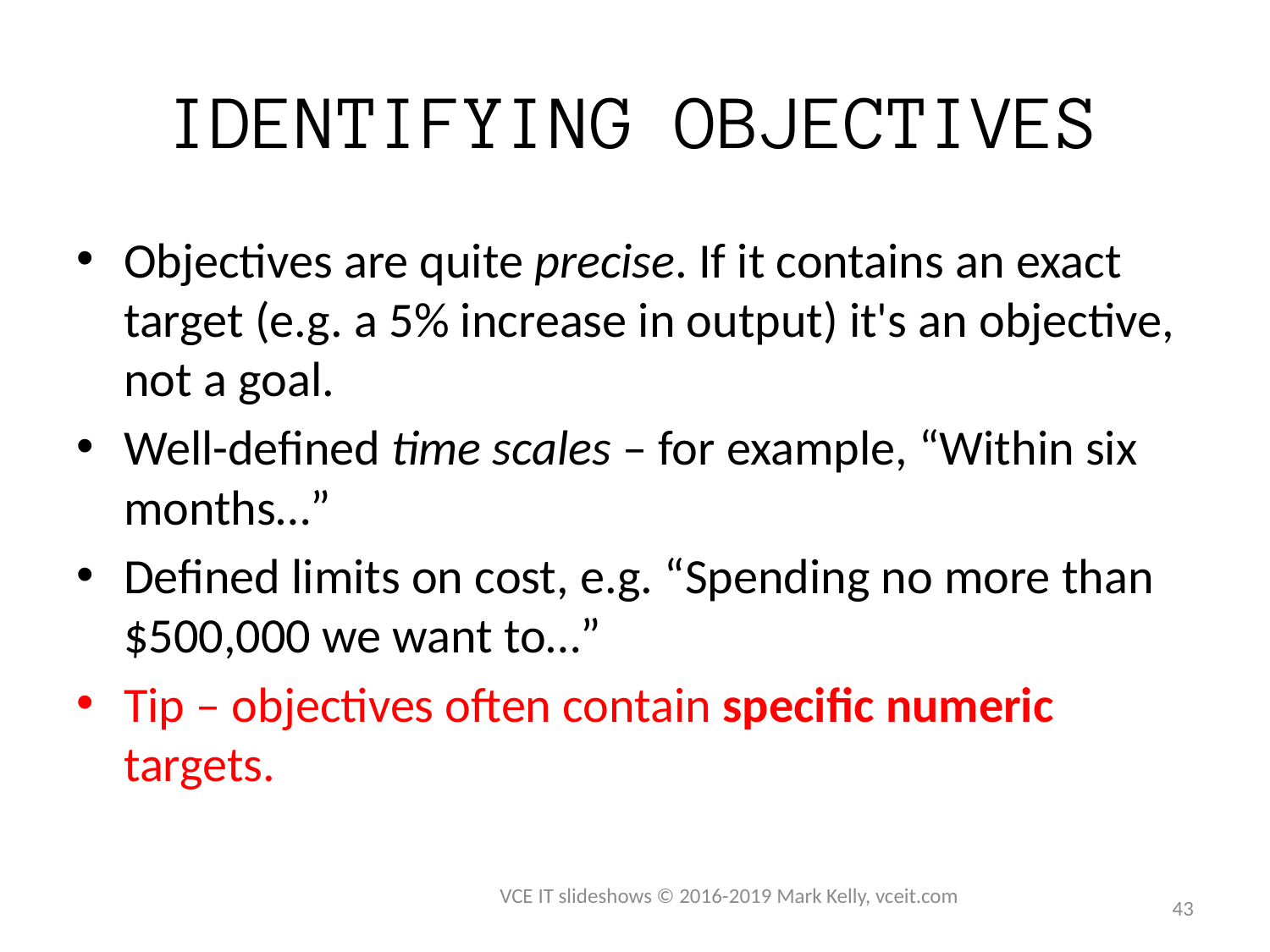

# IDENTIFYING OBJECTIVES
Objectives are quite precise. If it contains an exact target (e.g. a 5% increase in output) it's an objective, not a goal.
Well-defined time scales – for example, “Within six months…”
Defined limits on cost, e.g. “Spending no more than $500,000 we want to…”
Tip – objectives often contain specific numeric targets.
VCE IT slideshows © 2016-2019 Mark Kelly, vceit.com

43